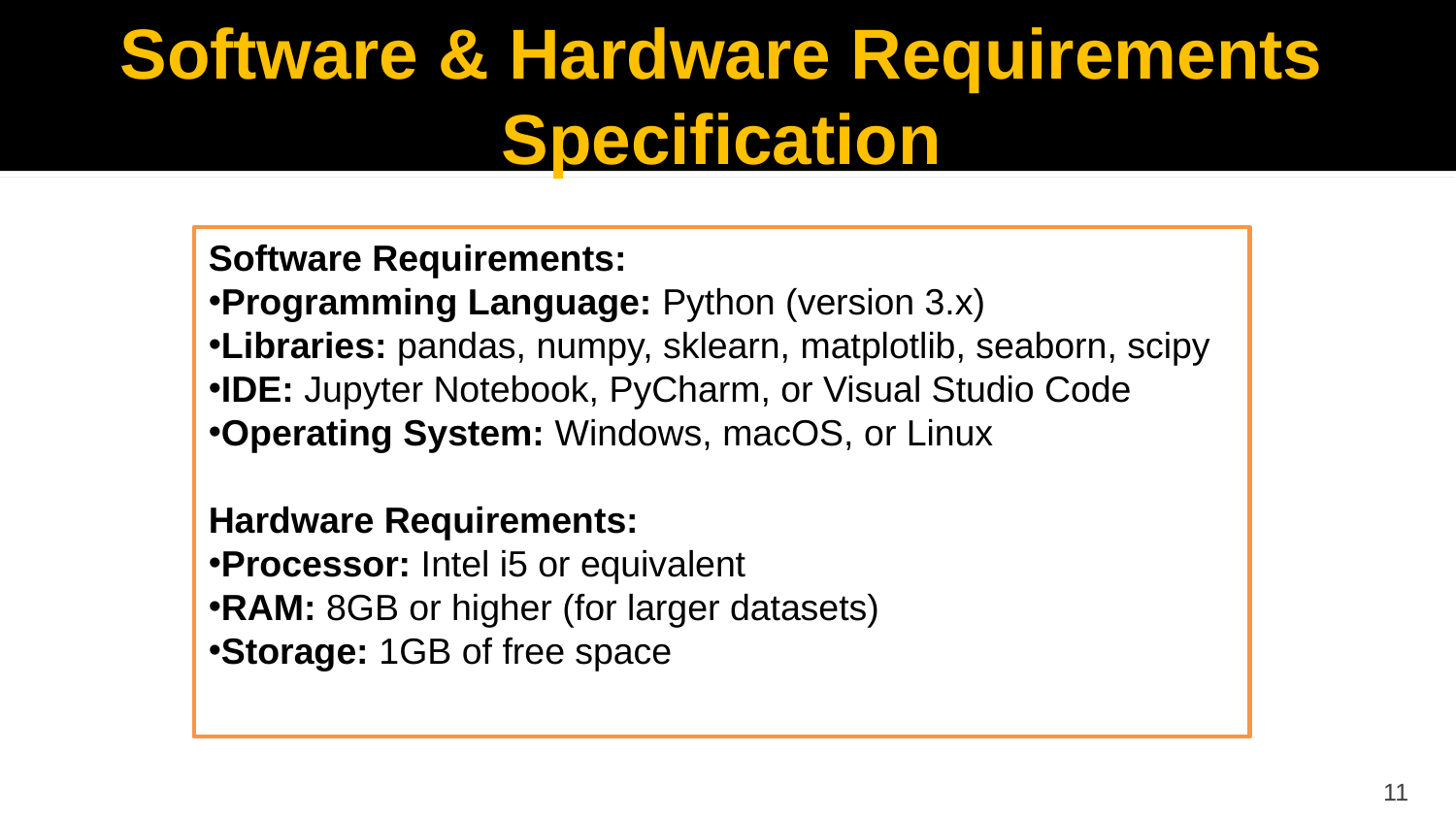

Software & Hardware Requirements  Specification

Software Requirements:
Programming Language: Python (version 3.x)
Libraries: pandas, numpy, sklearn, matplotlib, seaborn, scipy
IDE: Jupyter Notebook, PyCharm, or Visual Studio Code
Operating System: Windows, macOS, or Linux

Hardware Requirements:
Processor: Intel i5 or equivalent
RAM: 8GB or higher (for larger datasets)
Storage: 1GB of free space

11